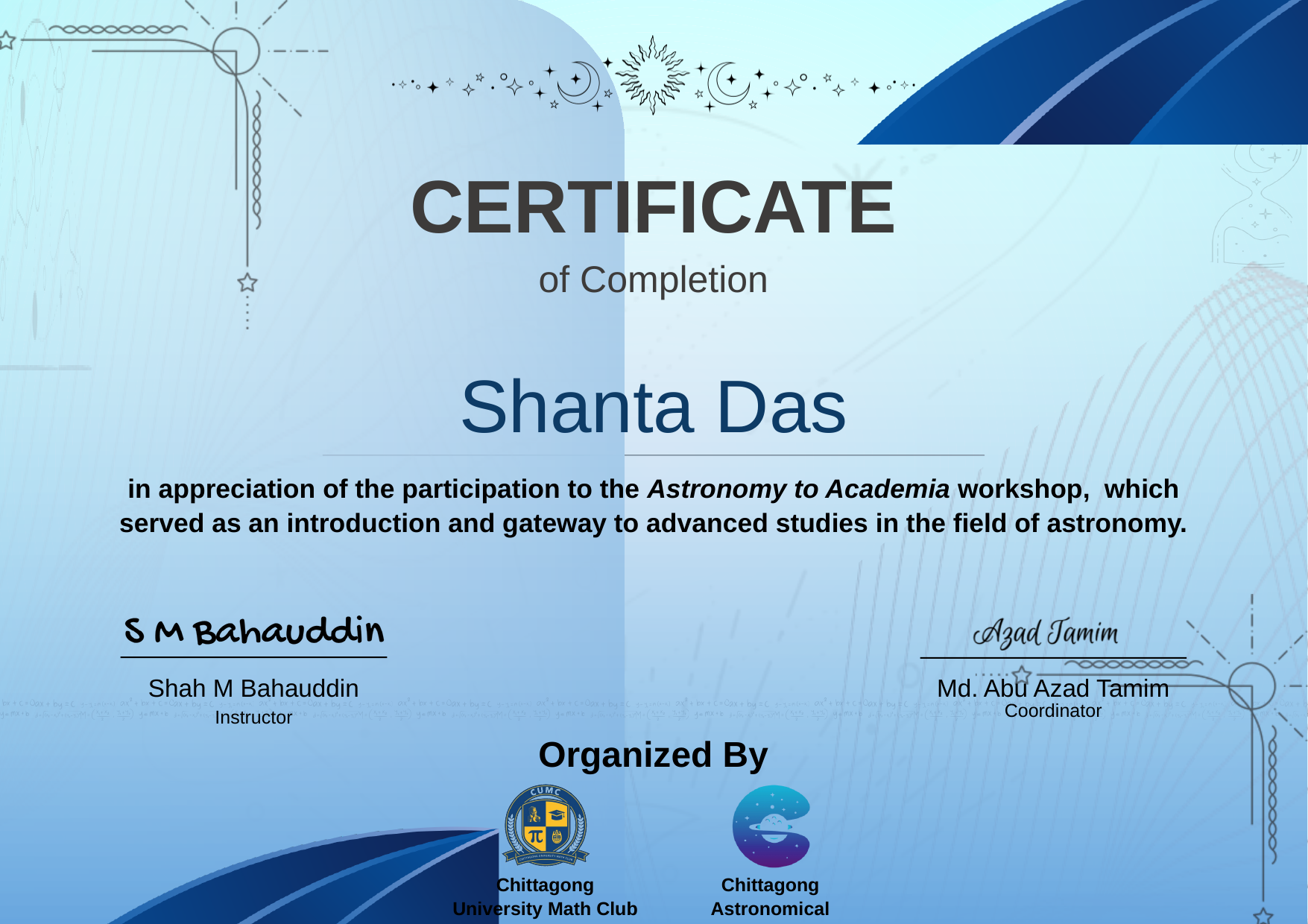

CERTIFICATE
of Completion
Shanta Das

in appreciation of the participation to the Astronomy to Academia workshop,  which served as an introduction and gateway to advanced studies in the field of astronomy.

Md. Abu Azad Tamim
Coordinator

Shah M Bahauddin
Instructor

Organized By

Chittagong University Math Club
Chittagong Astronomical Society